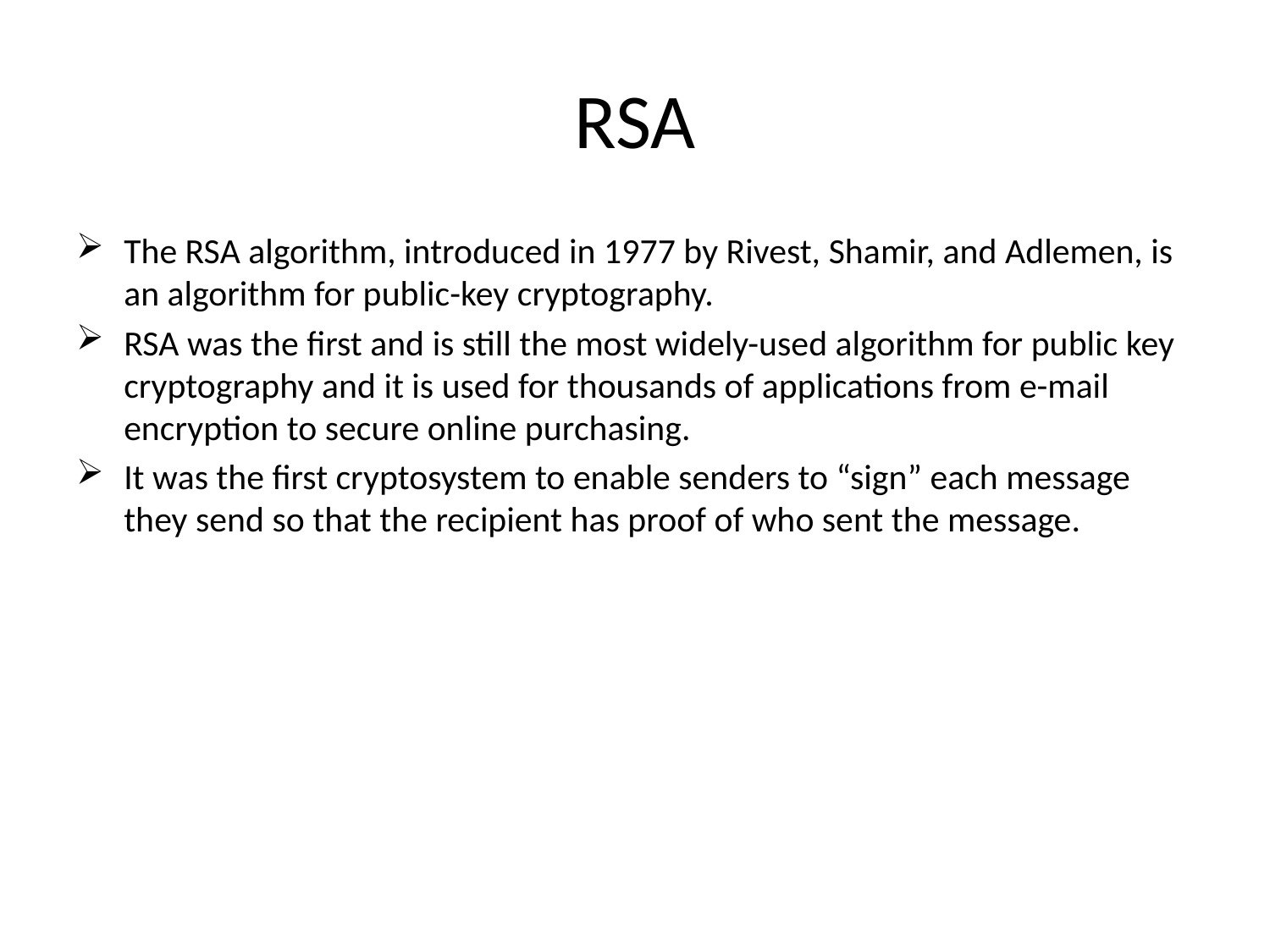

# RSA
The RSA algorithm, introduced in 1977 by Rivest, Shamir, and Adlemen, is an algorithm for public-key cryptography.
RSA was the first and is still the most widely-used algorithm for public key cryptography and it is used for thousands of applications from e-mail encryption to secure online purchasing.
It was the first cryptosystem to enable senders to “sign” each message they send so that the recipient has proof of who sent the message.